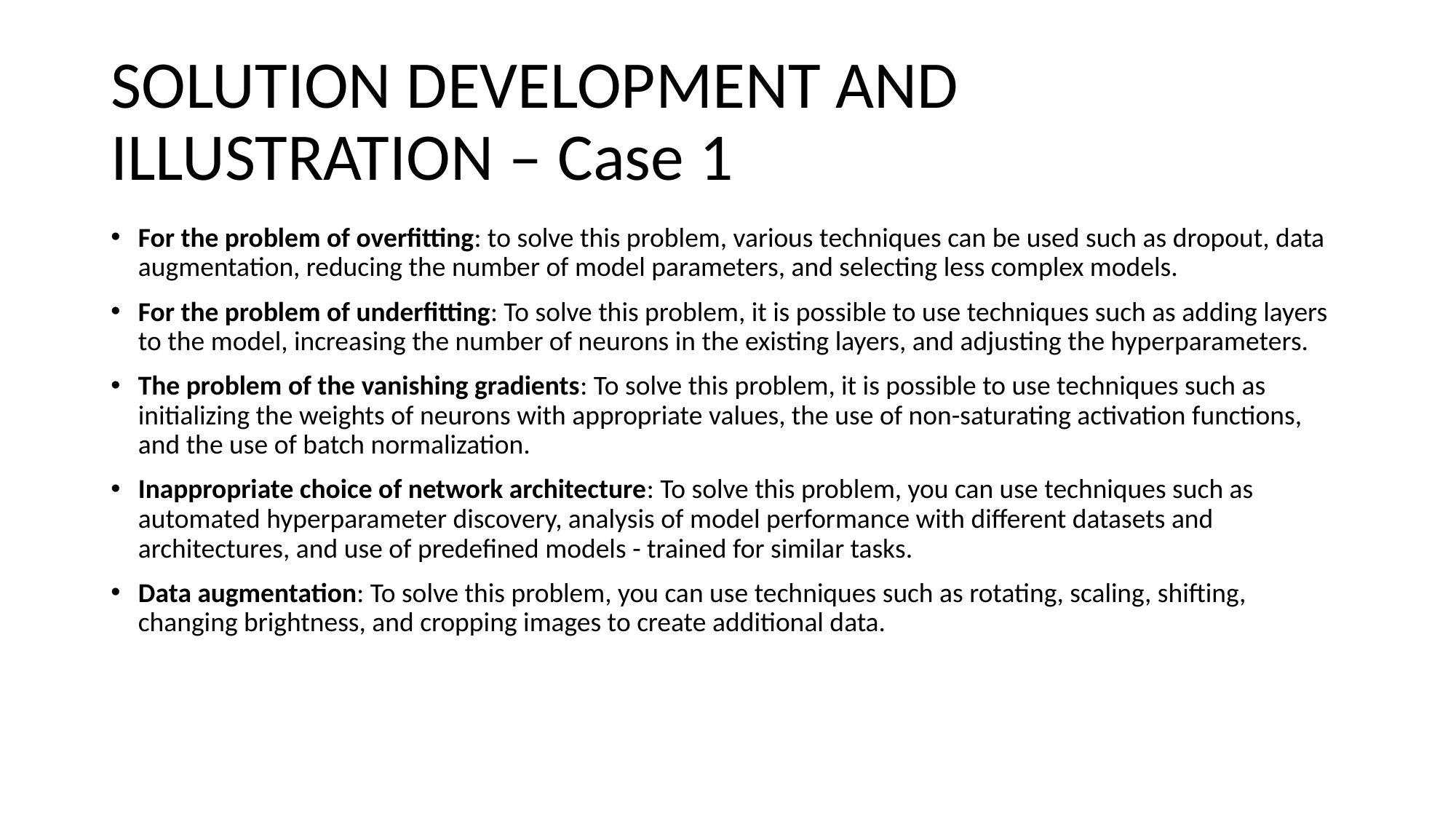

# SOLUTION DEVELOPMENT AND ILLUSTRATION – Case 1
For the problem of overfitting: to solve this problem, various techniques can be used such as dropout, data augmentation, reducing the number of model parameters, and selecting less complex models.
For the problem of underfitting: To solve this problem, it is possible to use techniques such as adding layers to the model, increasing the number of neurons in the existing layers, and adjusting the hyperparameters.
The problem of the vanishing gradients: To solve this problem, it is possible to use techniques such as initializing the weights of neurons with appropriate values, the use of non-saturating activation functions, and the use of batch normalization.
Inappropriate choice of network architecture: To solve this problem, you can use techniques such as automated hyperparameter discovery, analysis of model performance with different datasets and architectures, and use of predefined models - trained for similar tasks.
Data augmentation: To solve this problem, you can use techniques such as rotating, scaling, shifting, changing brightness, and cropping images to create additional data.